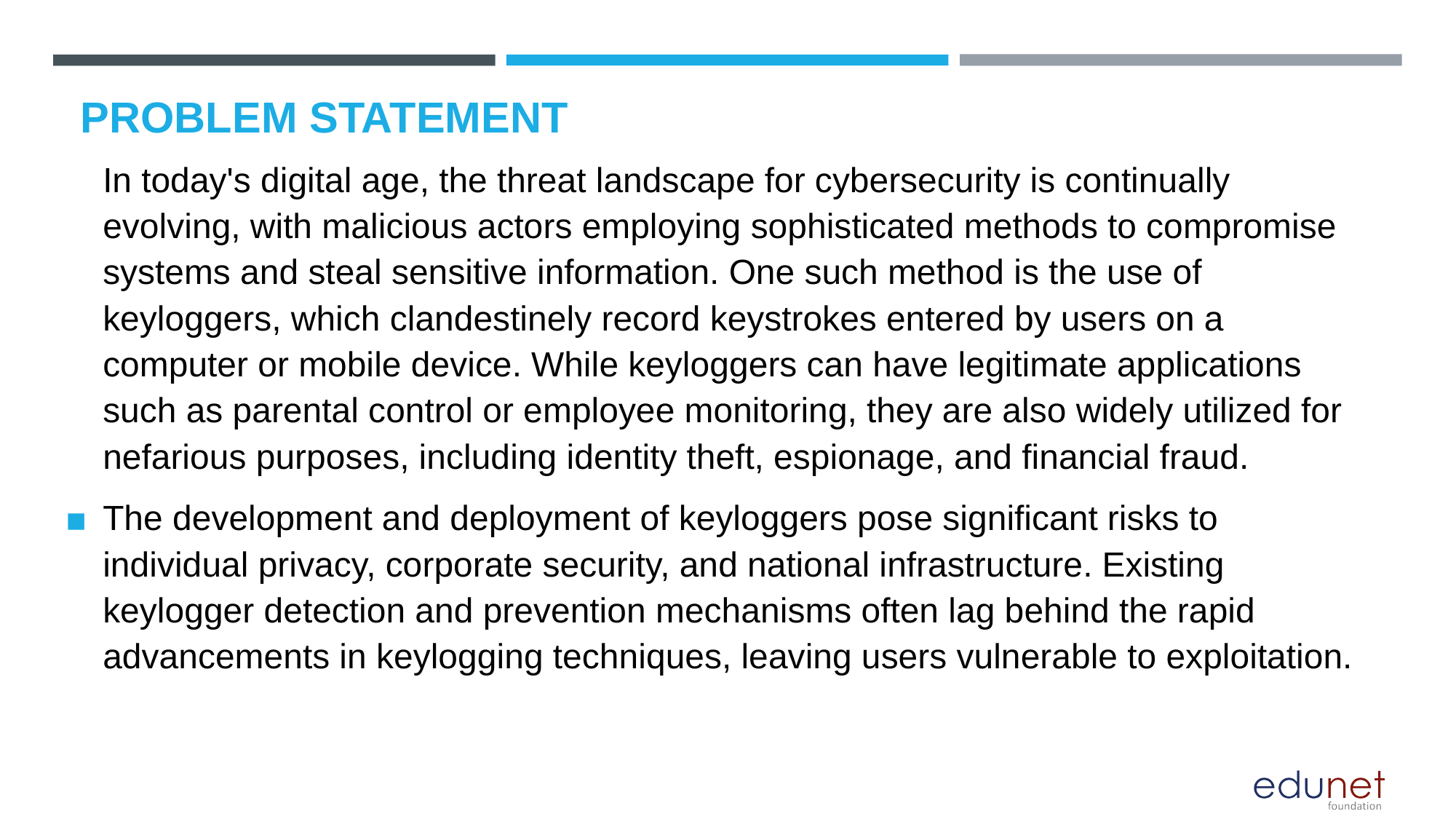

# PROBLEM STATEMENT
In today's digital age, the threat landscape for cybersecurity is continually evolving, with malicious actors employing sophisticated methods to compromise systems and steal sensitive information. One such method is the use of keyloggers, which clandestinely record keystrokes entered by users on a computer or mobile device. While keyloggers can have legitimate applications such as parental control or employee monitoring, they are also widely utilized for nefarious purposes, including identity theft, espionage, and financial fraud.
The development and deployment of keyloggers pose significant risks to individual privacy, corporate security, and national infrastructure. Existing keylogger detection and prevention mechanisms often lag behind the rapid advancements in keylogging techniques, leaving users vulnerable to exploitation.